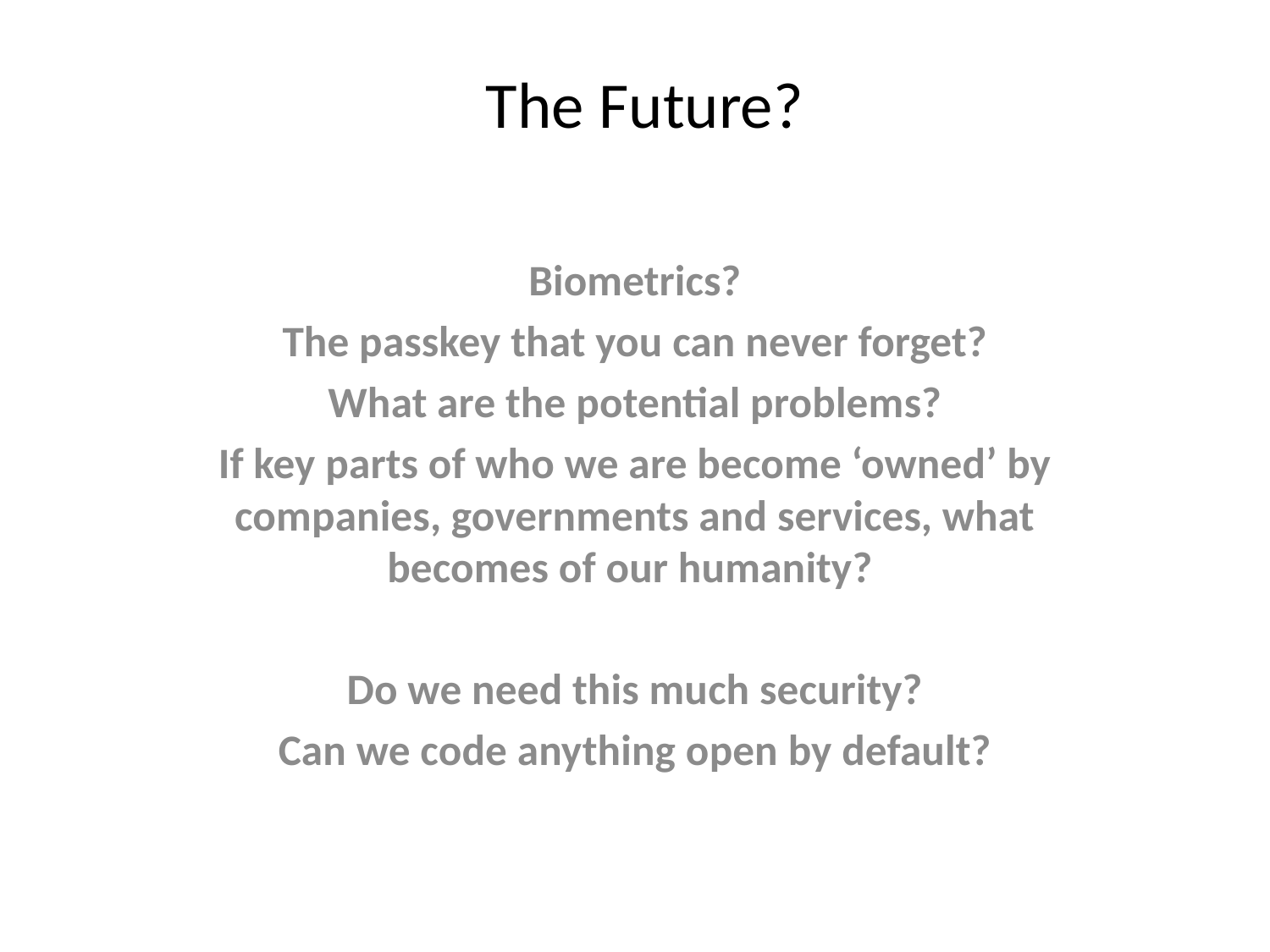

Password Content
• Provide instruction and training on how to construct usable and secure passwords. Users must be shown, proactively, how to construct memorable passwords which do not circumvent security mechanisms.
• Provide constructive on-line feedback during the password construction process, incorporating explanation if/when a password is rejected as insecure. This should also help to refresh users’ knowledge of password design procedures.

.
# The Future?
Biometrics?
The passkey that you can never forget?
What are the potential problems?
If key parts of who we are become ‘owned’ by companies, governments and services, what becomes of our humanity?

Do we need this much security?
Can we code anything open by default?